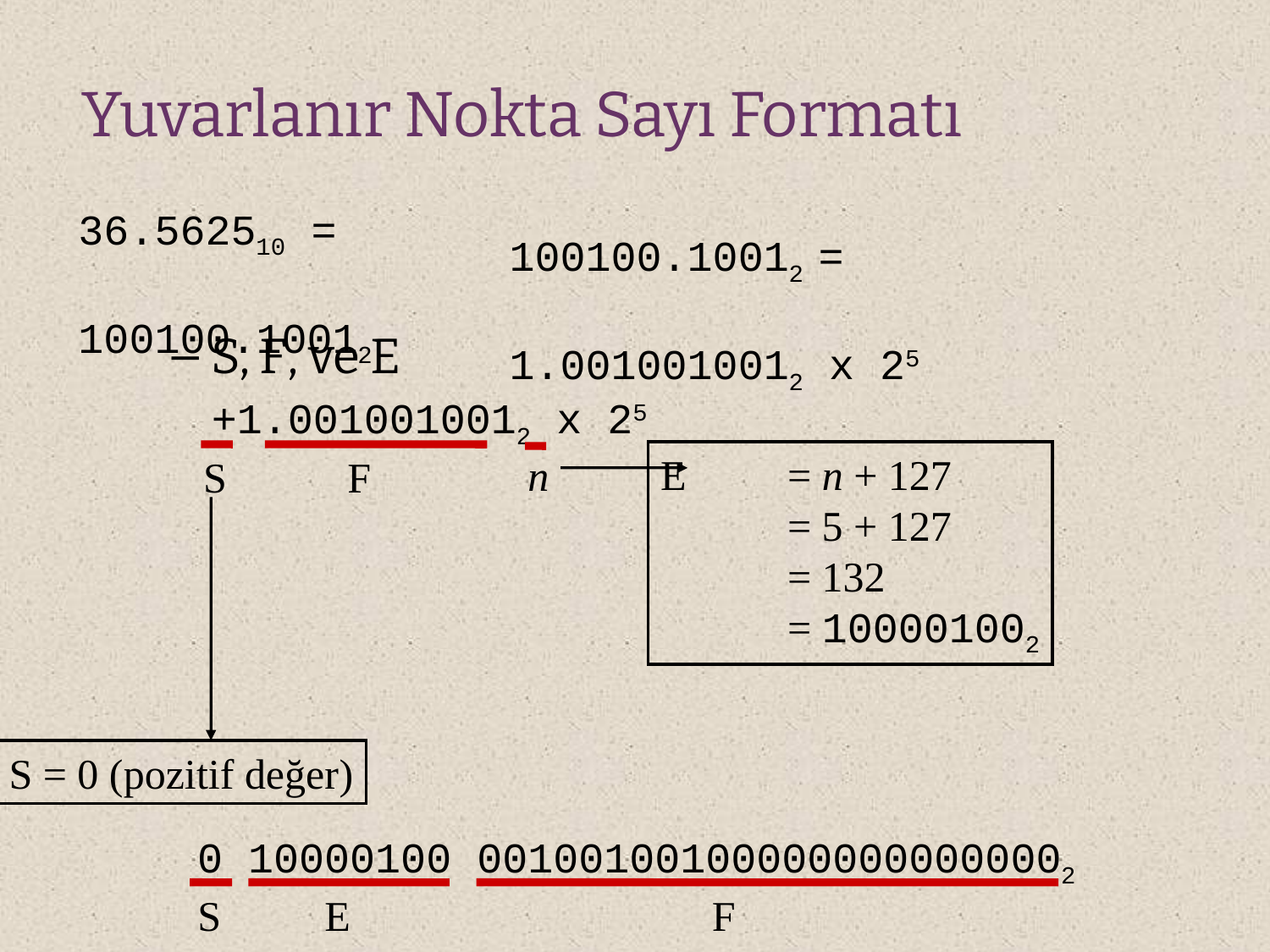

# Yuvarlanır Nokta Sayı Formatı

S, F, ve E
36.562510 =

100100.10012
100100.10012 =

1.0010010012 x 25

+1.0010010012 x 25
E	= n + 127
	= 5 + 127
	= 132
	= 100001002
n
S

F

S = 0 (pozitif değer)
0 10000100 001001001000000000000002
S

E

F